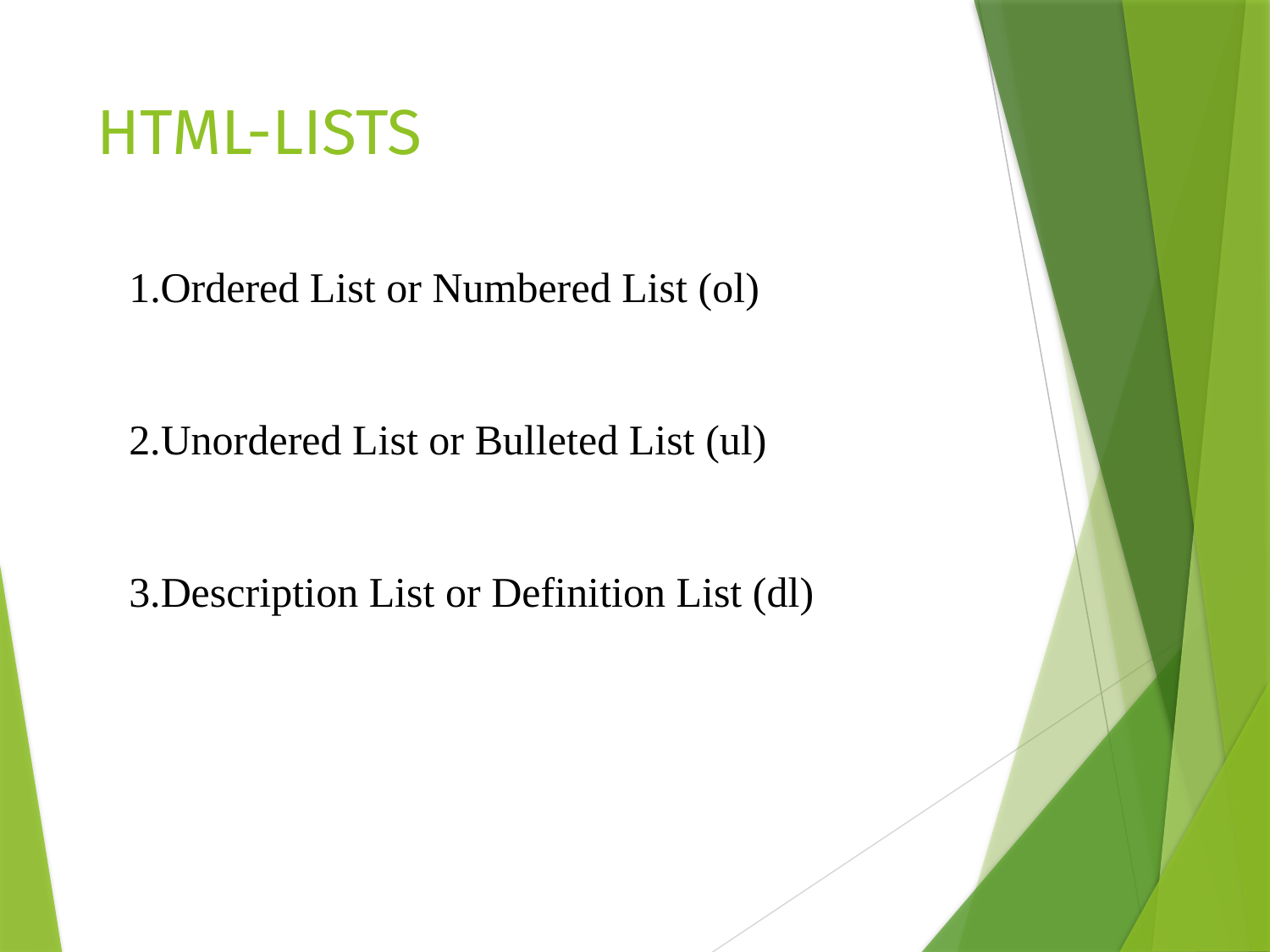

# HTML-LISTS
Ordered List or Numbered List (ol)

2.Unordered List or Bulleted List (ul)

3.Description List or Definition List (dl)